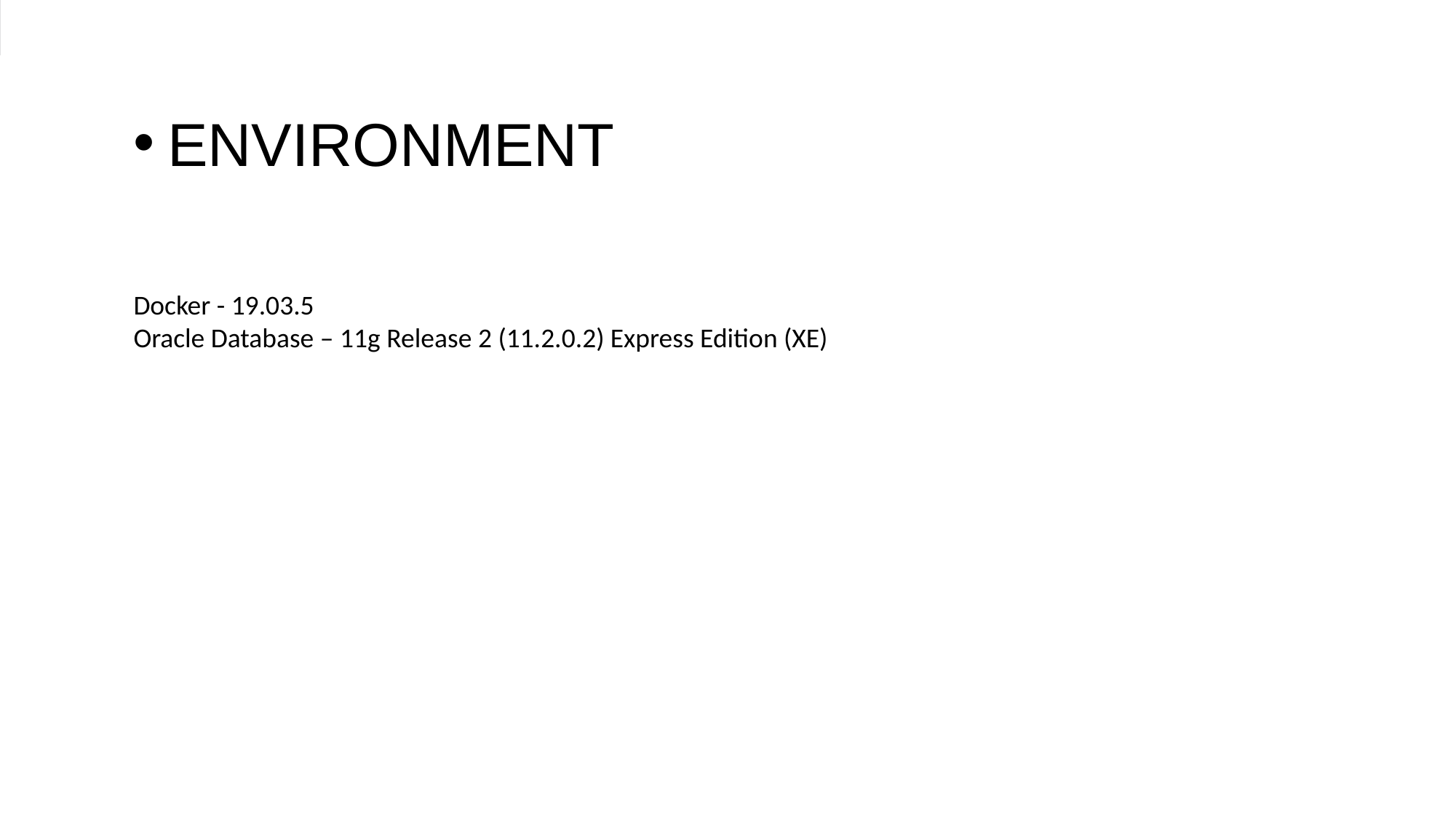

environment
Docker - 19.03.5
Oracle Database – 11g Release 2 (11.2.0.2) Express Edition (XE)